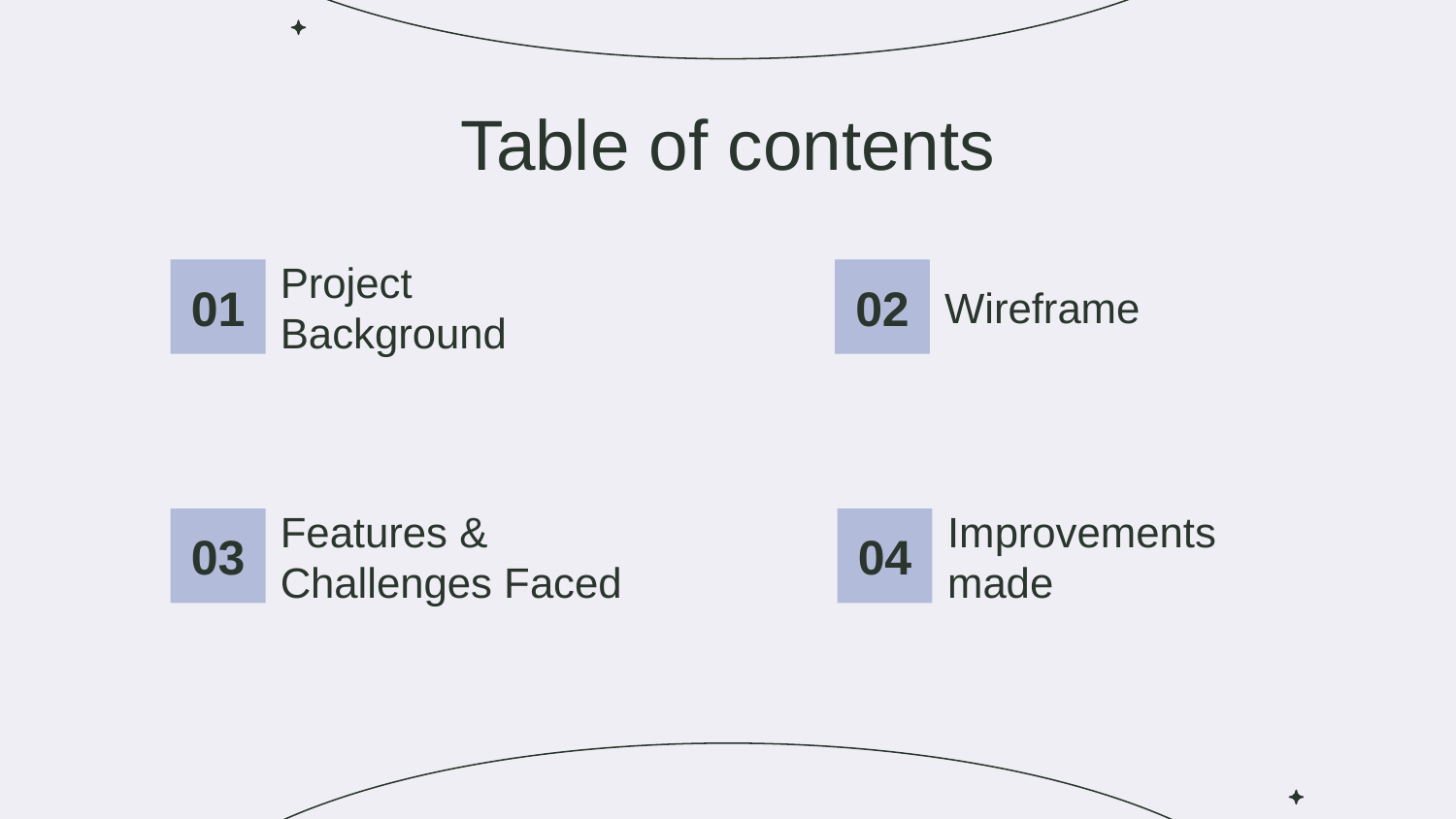

# Table of contents
01
Project Background
02
Wireframe
03
Features & Challenges Faced
04
Improvements made